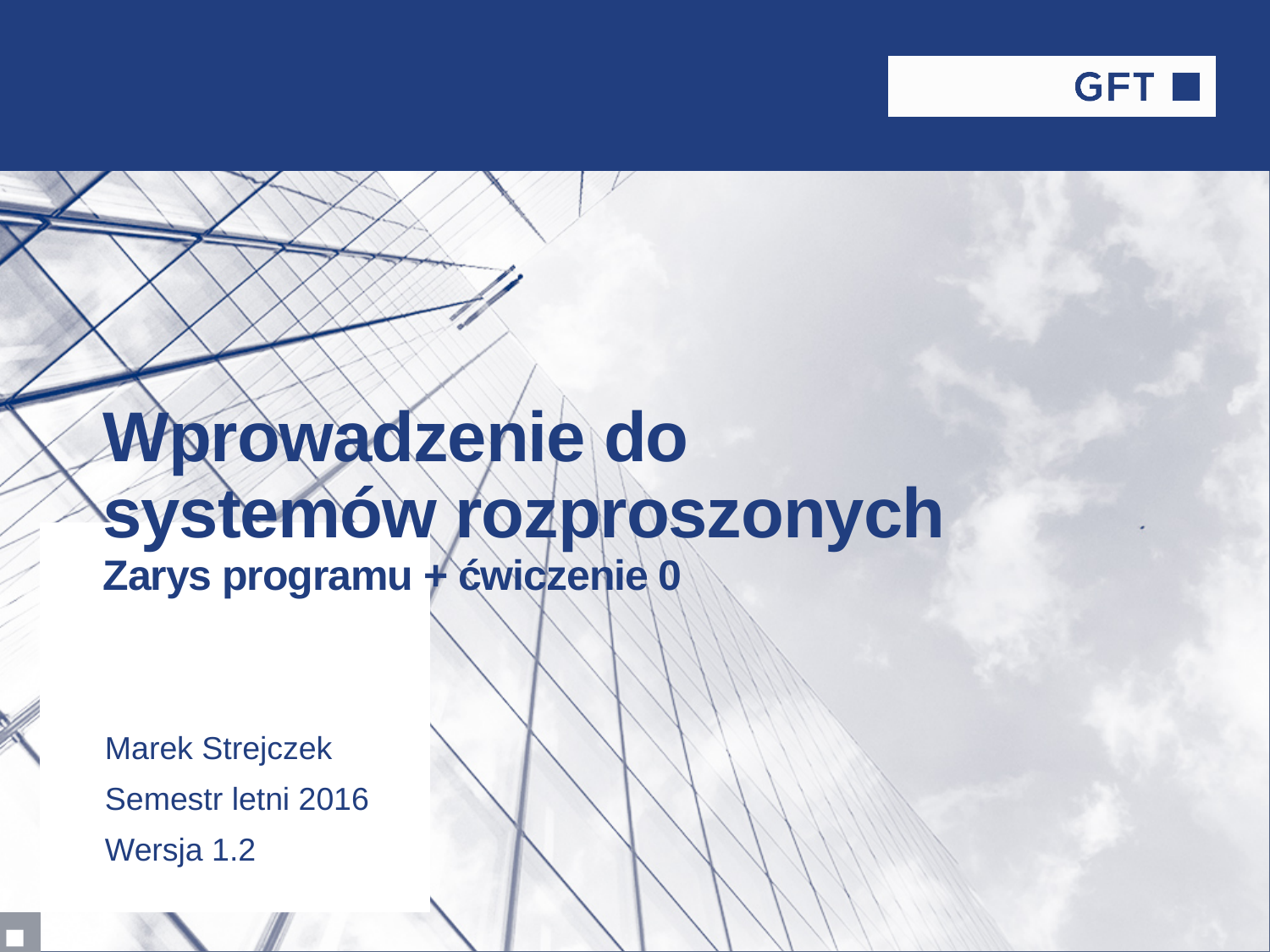

# Wprowadzenie do systemów rozproszonych Zarys programu + ćwiczenie 0
Marek Strejczek
Semestr letni 2016
Wersja 1.2